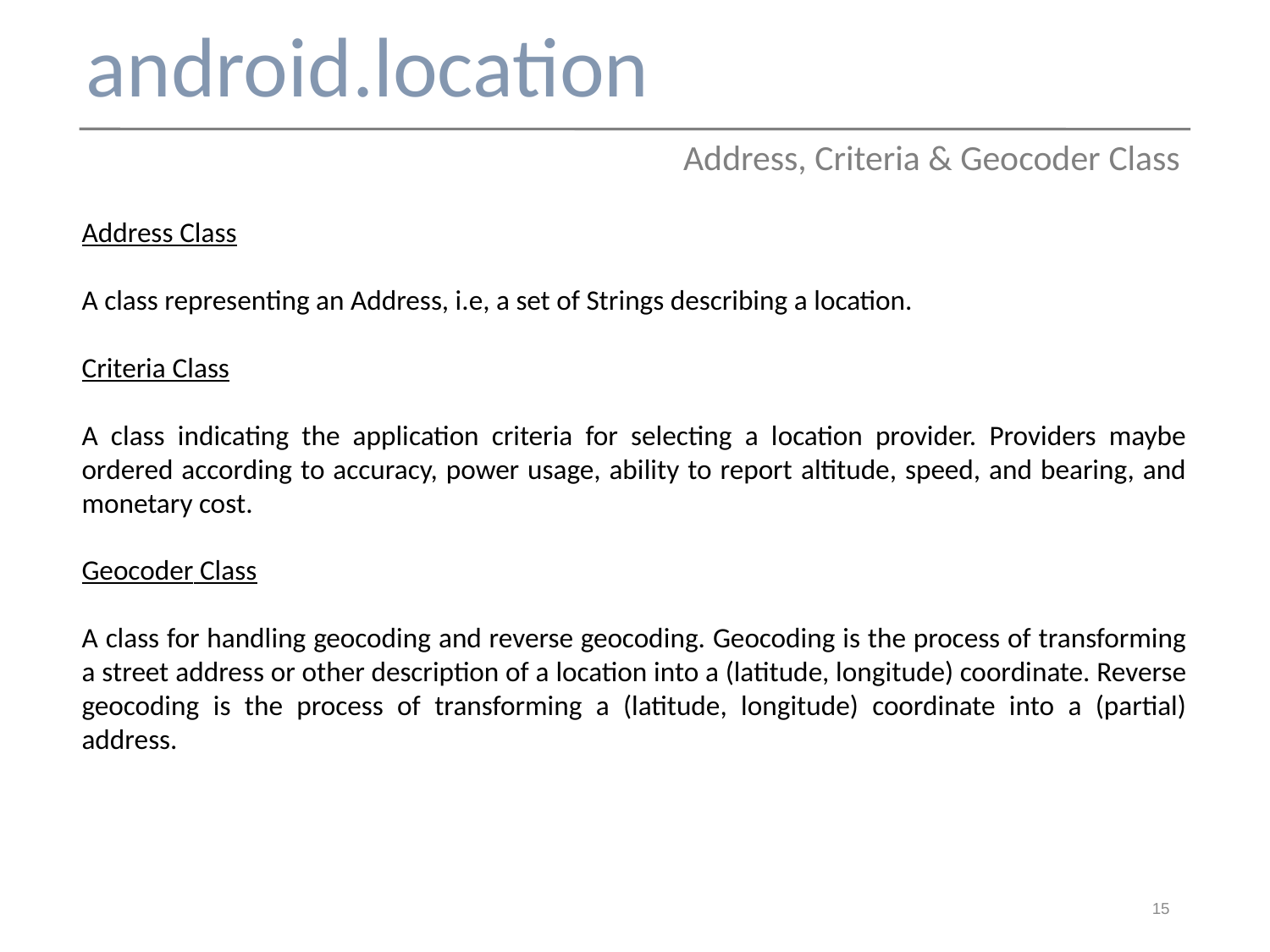

# android.location
Address, Criteria & Geocoder Class
Address Class

A class representing an Address, i.e, a set of Strings describing a location.

Criteria Class

A class indicating the application criteria for selecting a location provider. Providers maybe ordered according to accuracy, power usage, ability to report altitude, speed, and bearing, and monetary cost.

Geocoder Class

A class for handling geocoding and reverse geocoding. Geocoding is the process of transforming a street address or other description of a location into a (latitude, longitude) coordinate. Reverse geocoding is the process of transforming a (latitude, longitude) coordinate into a (partial) address.
15